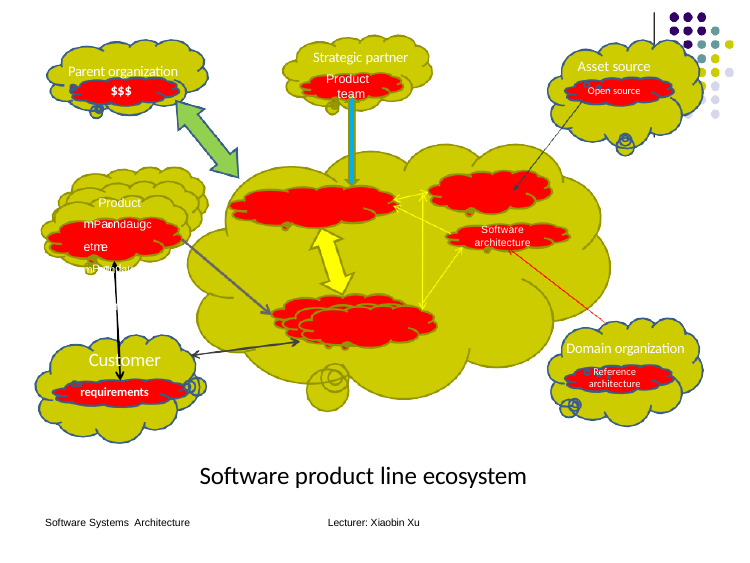

Strategic partner
Product  team
Asset source
Open source
Parent organization
$$$
Configuration  management
Core asset  team
Product  mParondaugcetme  mParondaugncet tme
managnetment
Software  architecture
Product Line organization
PPrordoudcutct
Product
tetaemam
team
Domain organization
Reference  architecture
Customer
requirements
Software product line ecosystem
Software Systems  Architecture
Lecturer: Xiaobin Xu